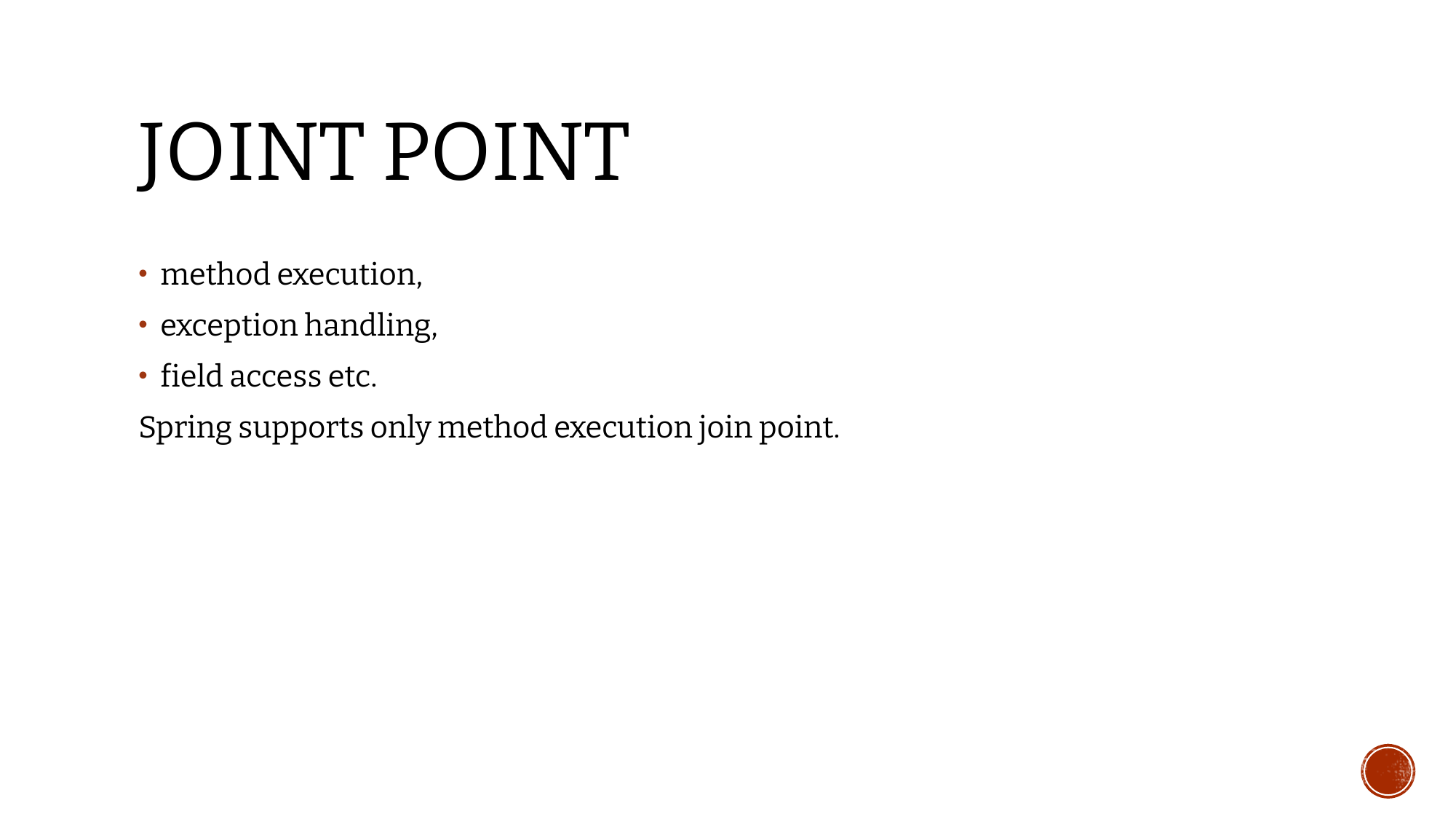

# Joint Point
method execution,
exception handling,
field access etc.
Spring supports only method execution join point.